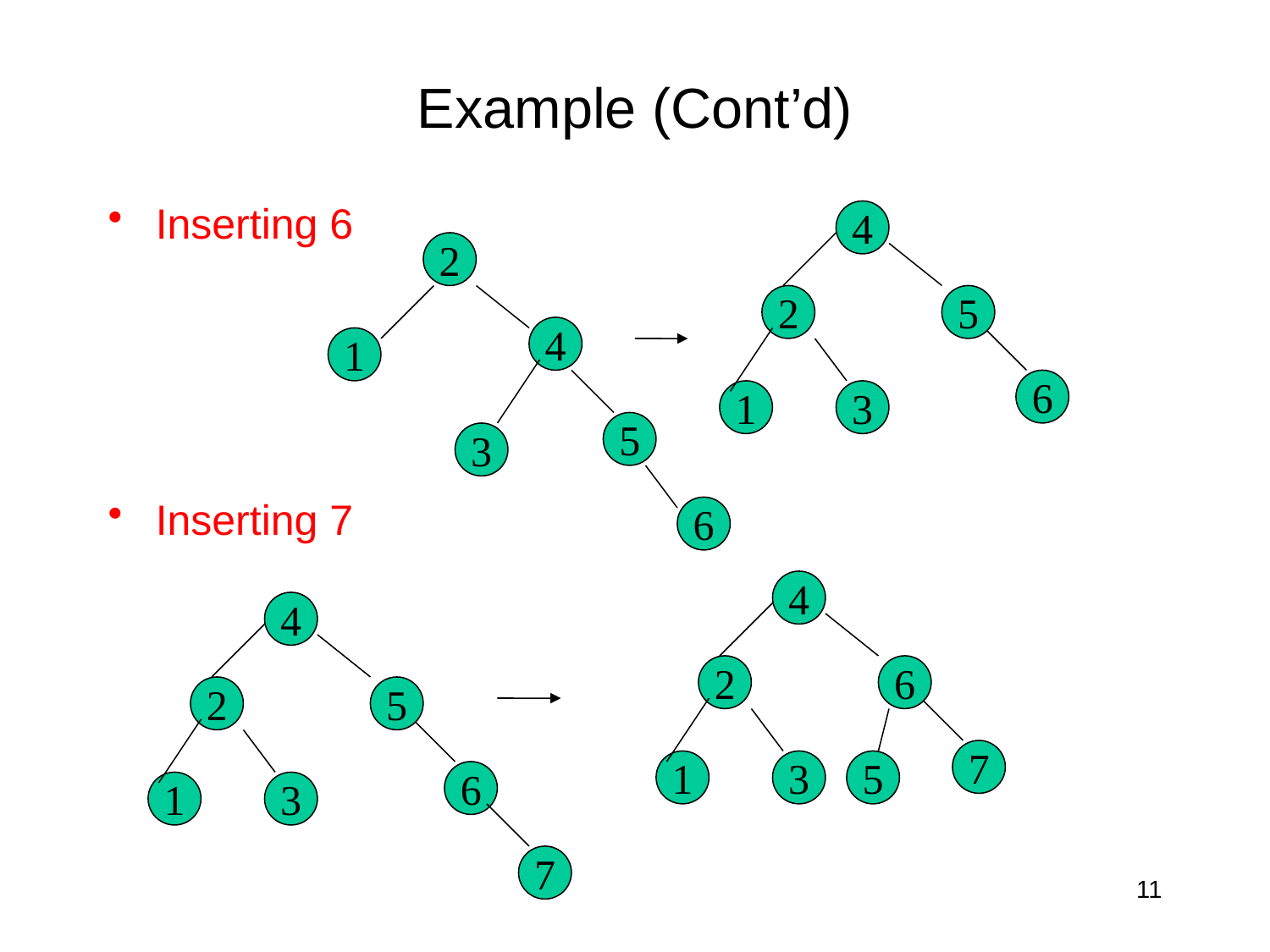

# Example (Cont’d)
Inserting 6

Inserting 7
4
2

2
5
4
1

6
1
3
5
3

6
4
4

2
6
2
5

7
1
3
5
6
1
3

7
11